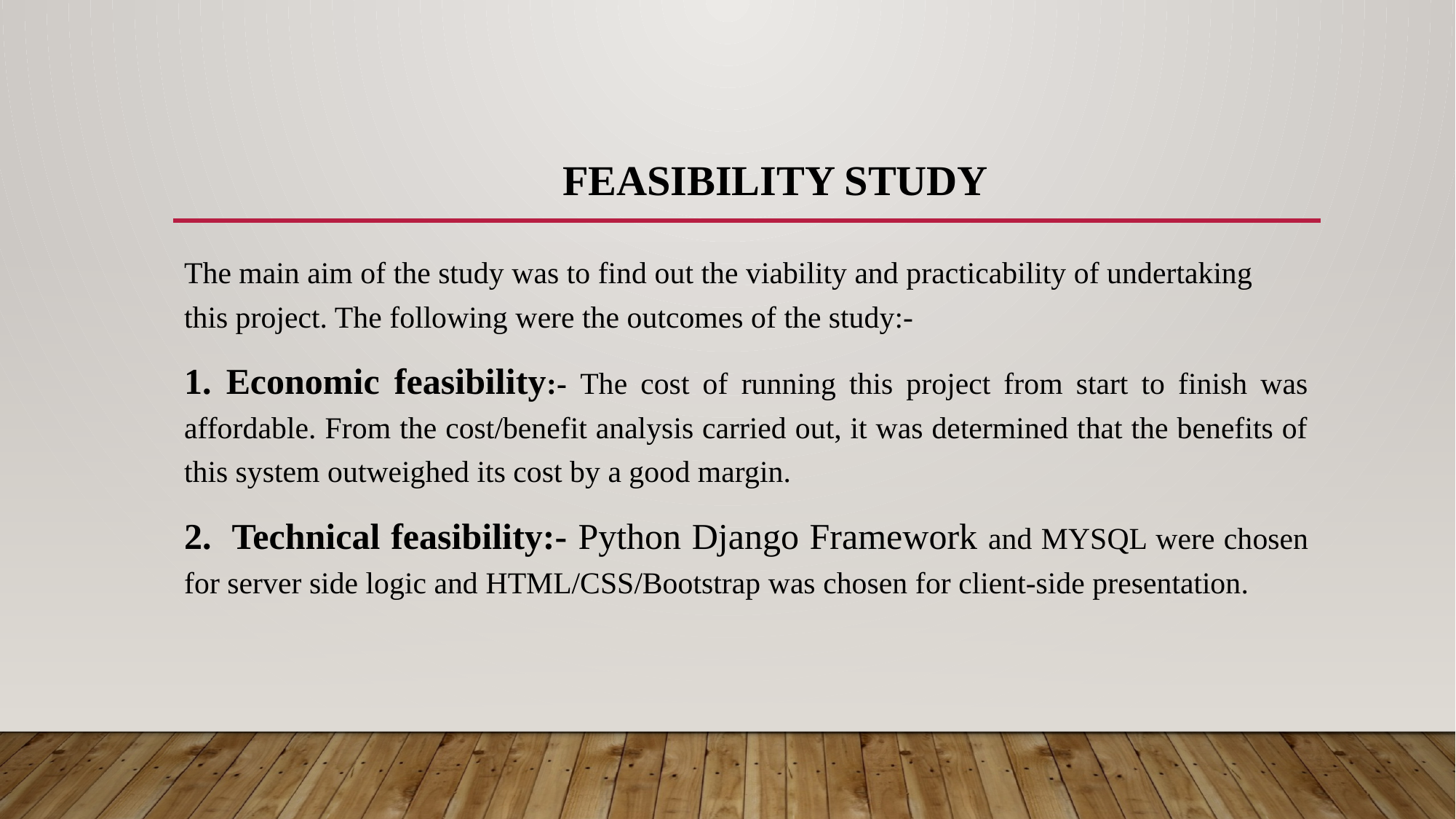

# feasibility study
The main aim of the study was to find out the viability and practicability of undertaking this project. The following were the outcomes of the study:-
1. Economic feasibility:- The cost of running this project from start to finish was affordable. From the cost/benefit analysis carried out, it was determined that the benefits of this system outweighed its cost by a good margin.
2.  Technical feasibility:- Python Django Framework and MYSQL were chosen for server side logic and HTML/CSS/Bootstrap was chosen for client-side presentation.